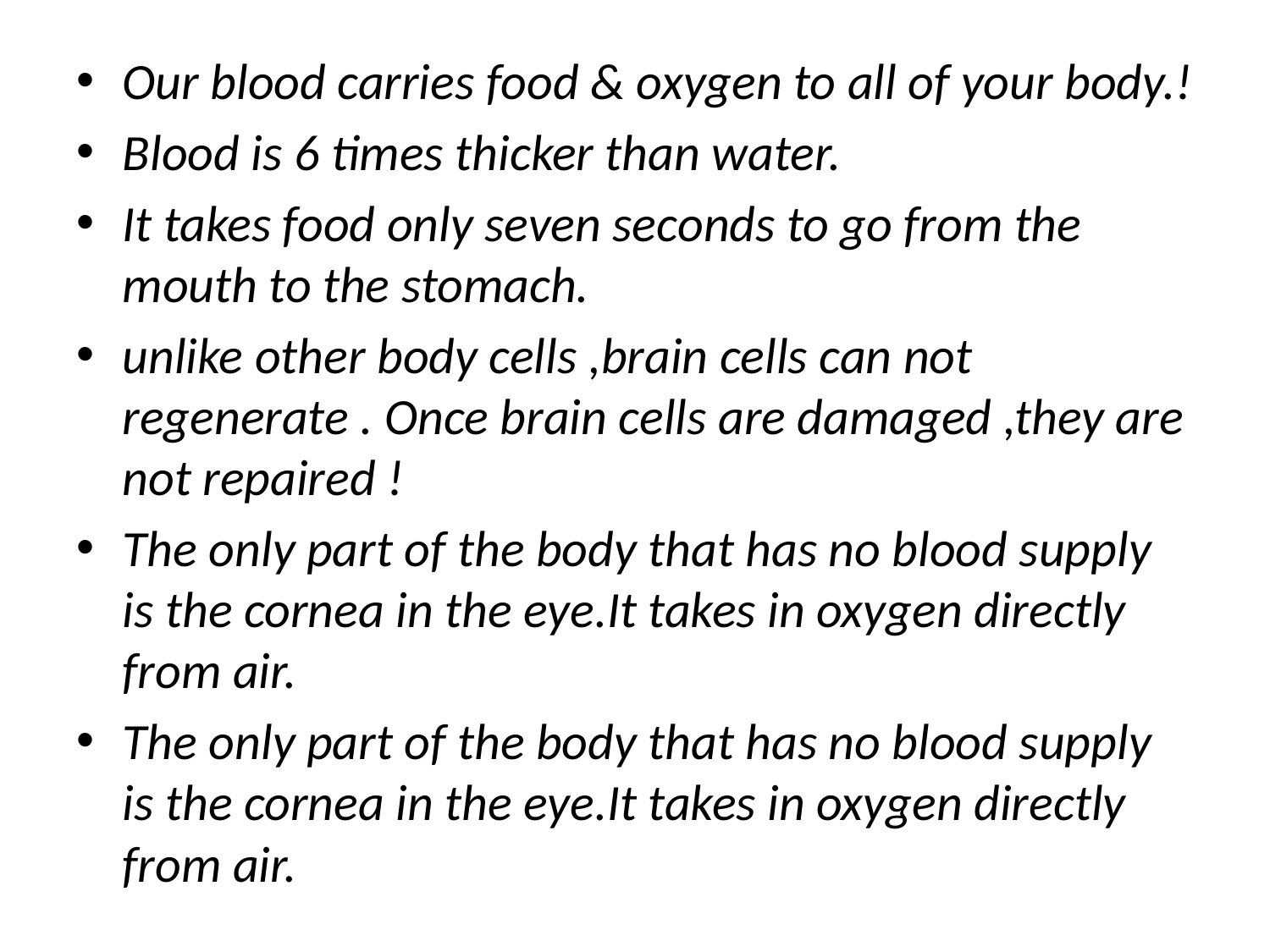

Our blood carries food & oxygen to all of your body.!
Blood is 6 times thicker than water.
It takes food only seven seconds to go from the mouth to the stomach.
unlike other body cells ,brain cells can not regenerate . Once brain cells are damaged ,they are not repaired !
The only part of the body that has no blood supply is the cornea in the eye.It takes in oxygen directly from air.
The only part of the body that has no blood supply is the cornea in the eye.It takes in oxygen directly from air.